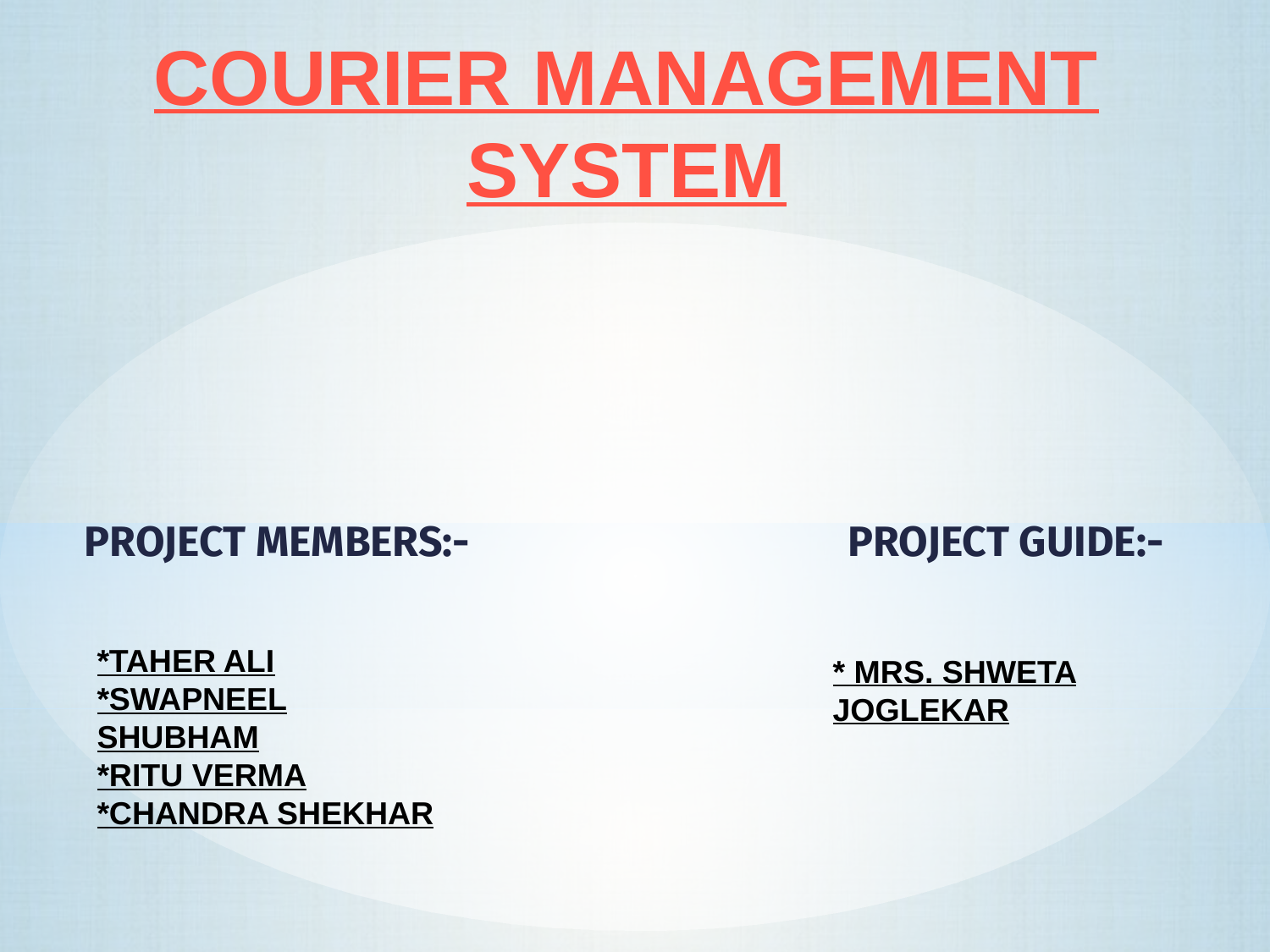

COURIER MANAGEMENT SYSTEM
PROJECT MEMBERS:-
PROJECT GUIDE:-
*TAHER ALI
*SWAPNEEL SHUBHAM
*RITU VERMA
*CHANDRA SHEKHAR
* MRS. SHWETA JOGLEKAR